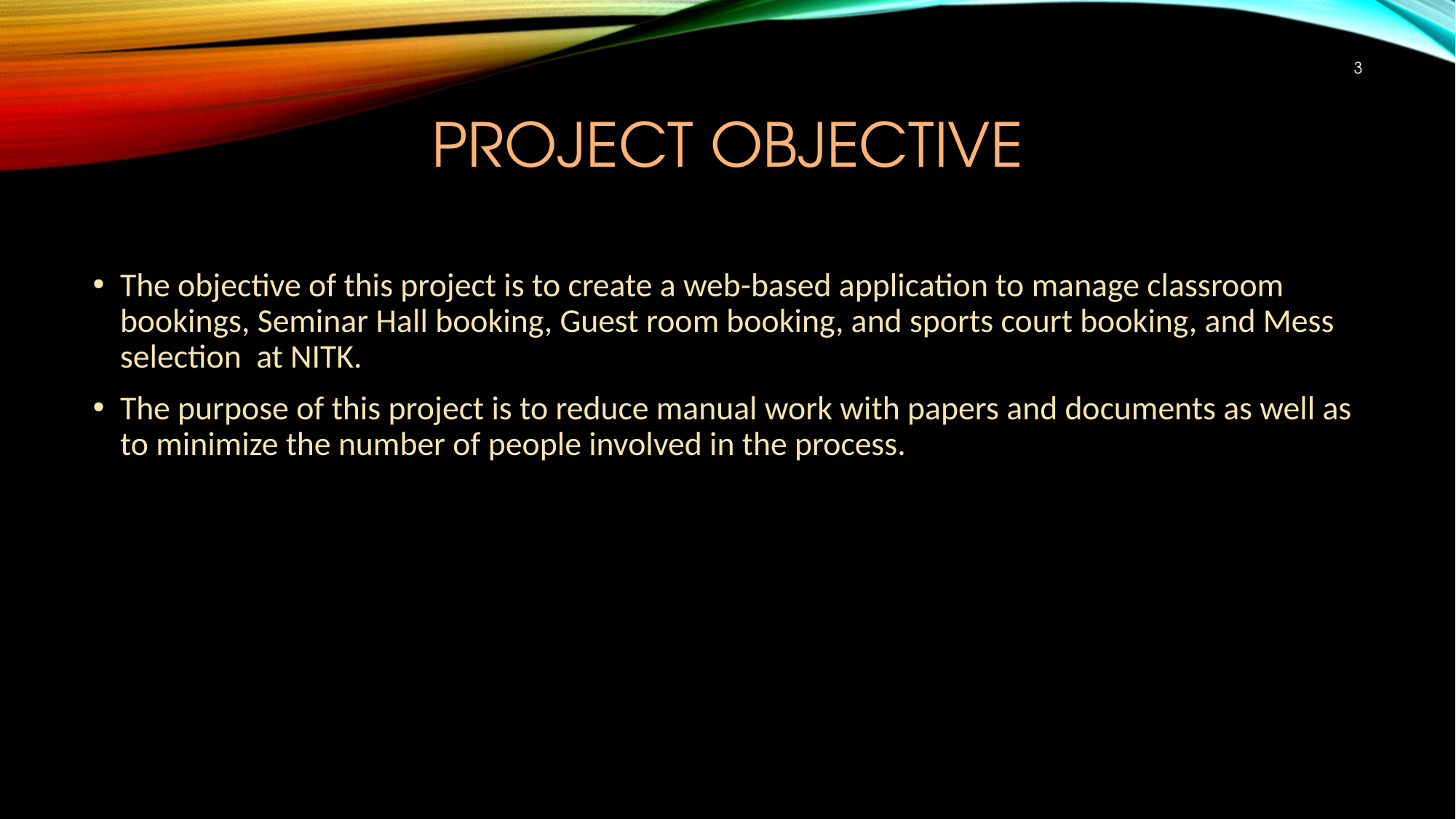

3
# Project Objective
The objective of this project is to create a web-based application to manage classroom bookings, Seminar Hall booking, Guest room booking, and sports court booking, and Mess selection  at NITK.
The purpose of this project is to reduce manual work with papers and documents as well as to minimize the number of people involved in the process.